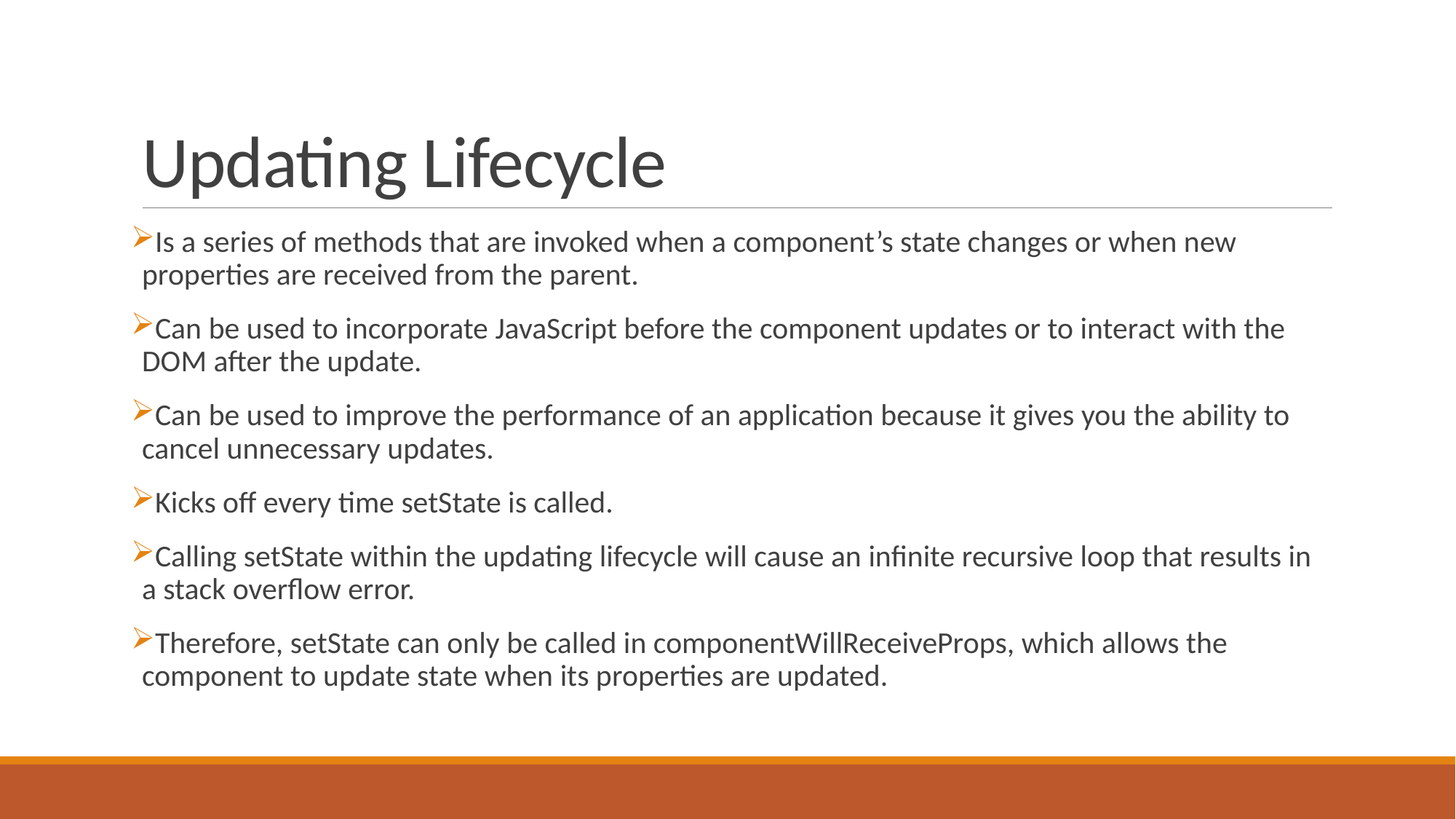

# Updating Lifecycle
Is a series of methods that are invoked when a component’s state changes or when new properties are received from the parent.
Can be used to incorporate JavaScript before the component updates or to interact with the DOM after the update.
Can be used to improve the performance of an application because it gives you the ability to cancel unnecessary updates.
Kicks off every time setState is called.
Calling setState within the updating lifecycle will cause an infinite recursive loop that results in a stack overflow error.
Therefore, setState can only be called in componentWillReceiveProps, which allows the component to update state when its properties are updated.